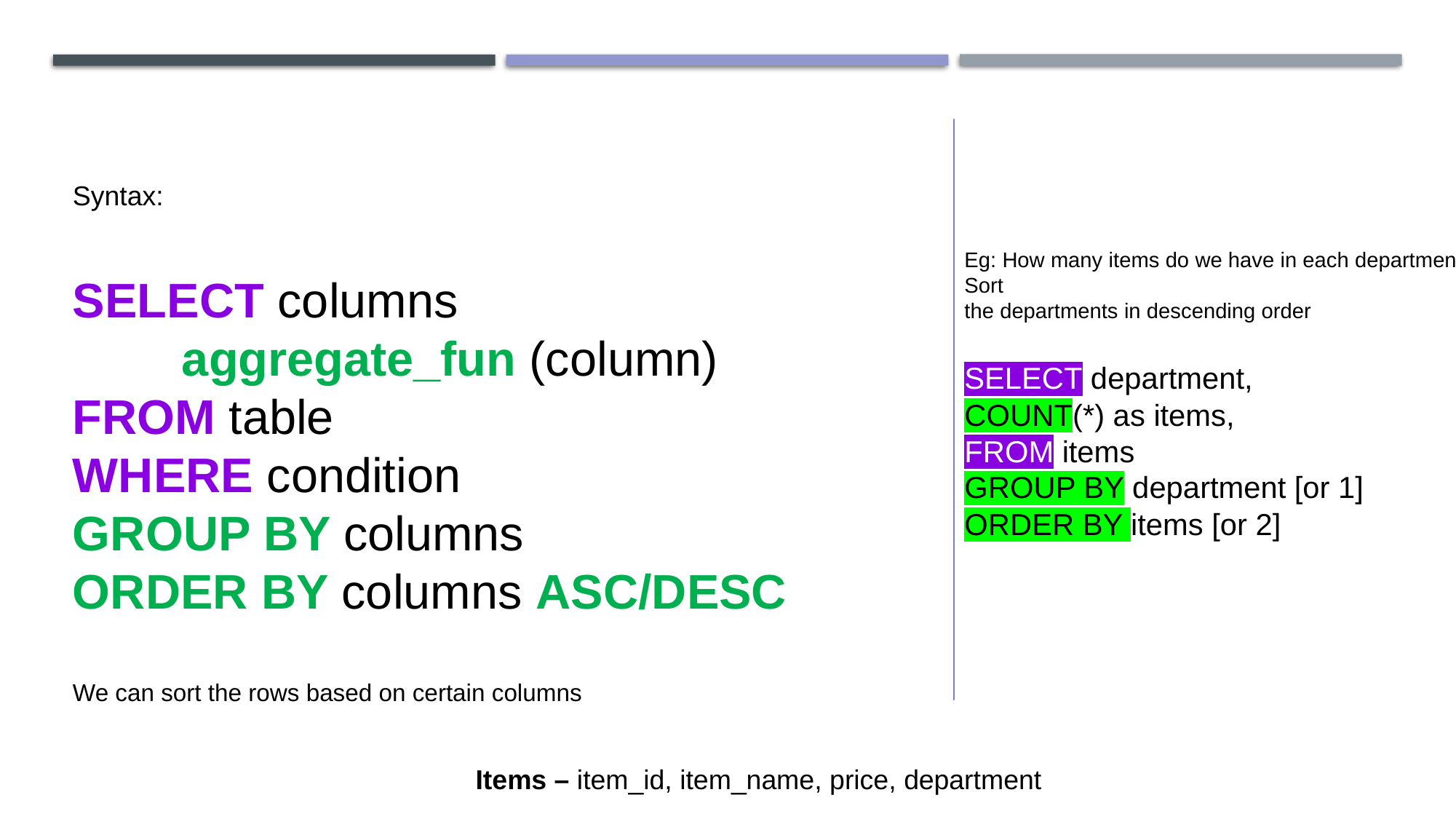

Syntax:

SELECT columns
	aggregate_fun (column)
FROM table
WHERE condition
GROUP BY columns
ORDER BY columns ASC/DESC

We can sort the rows based on certain columns
Eg: How many items do we have in each department. Sort
the departments in descending order

SELECT department,
COUNT(*) as items,
FROM items
GROUP BY department [or 1]
ORDER BY items [or 2]

Items – item_id, item_name, price, department